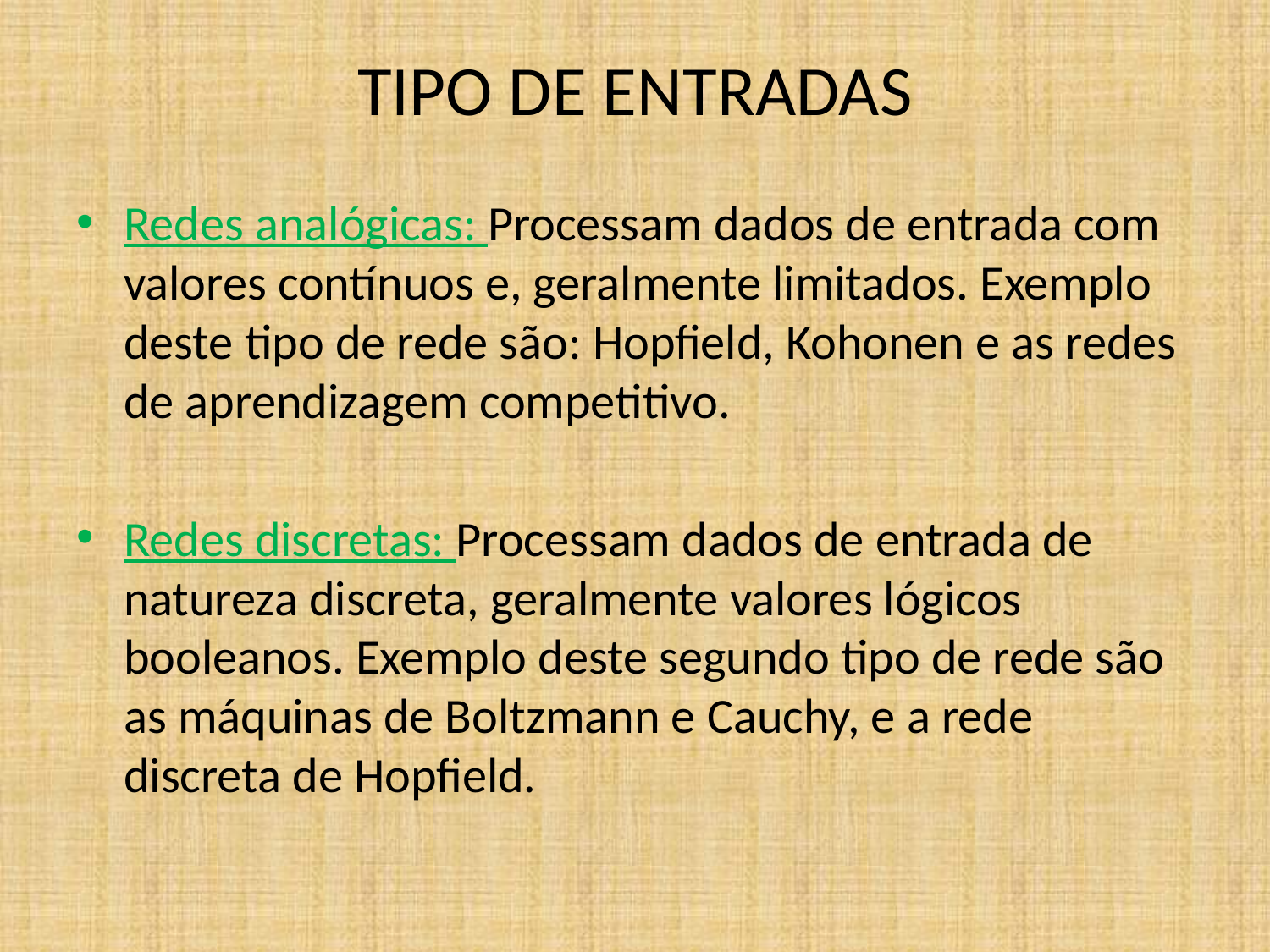

# TIPO DE ENTRADAS

Redes analógicas: Processam dados de entrada com valores contínuos e, geralmente limitados. Exemplo deste tipo de rede são: Hopfield, Kohonen e as redes de aprendizagem competitivo.

Redes discretas: Processam dados de entrada de natureza discreta, geralmente valores lógicos booleanos. Exemplo deste segundo tipo de rede são as máquinas de Boltzmann e Cauchy, e a rede discreta de Hopfield.